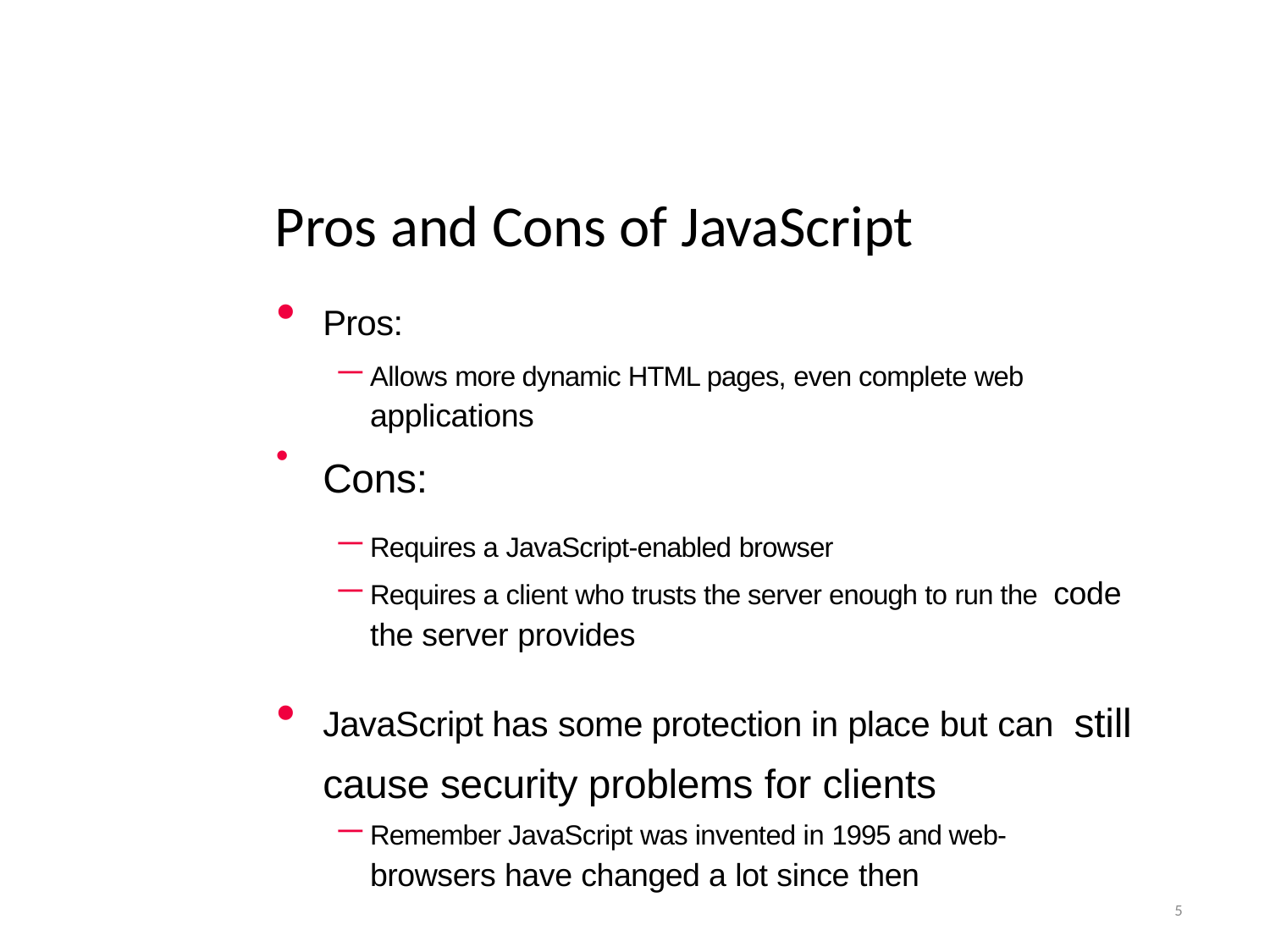

# Pros and Cons of JavaScript
Pros:
Allows more dynamic HTML pages, even complete web  applications
Cons:
Requires a JavaScript-enabled browser
Requires a client who trusts the server enough to run the  code the server provides
JavaScript has some protection in place but can  still cause security problems for clients
Remember JavaScript was invented in 1995 and web-  browsers have changed a lot since then
•
5